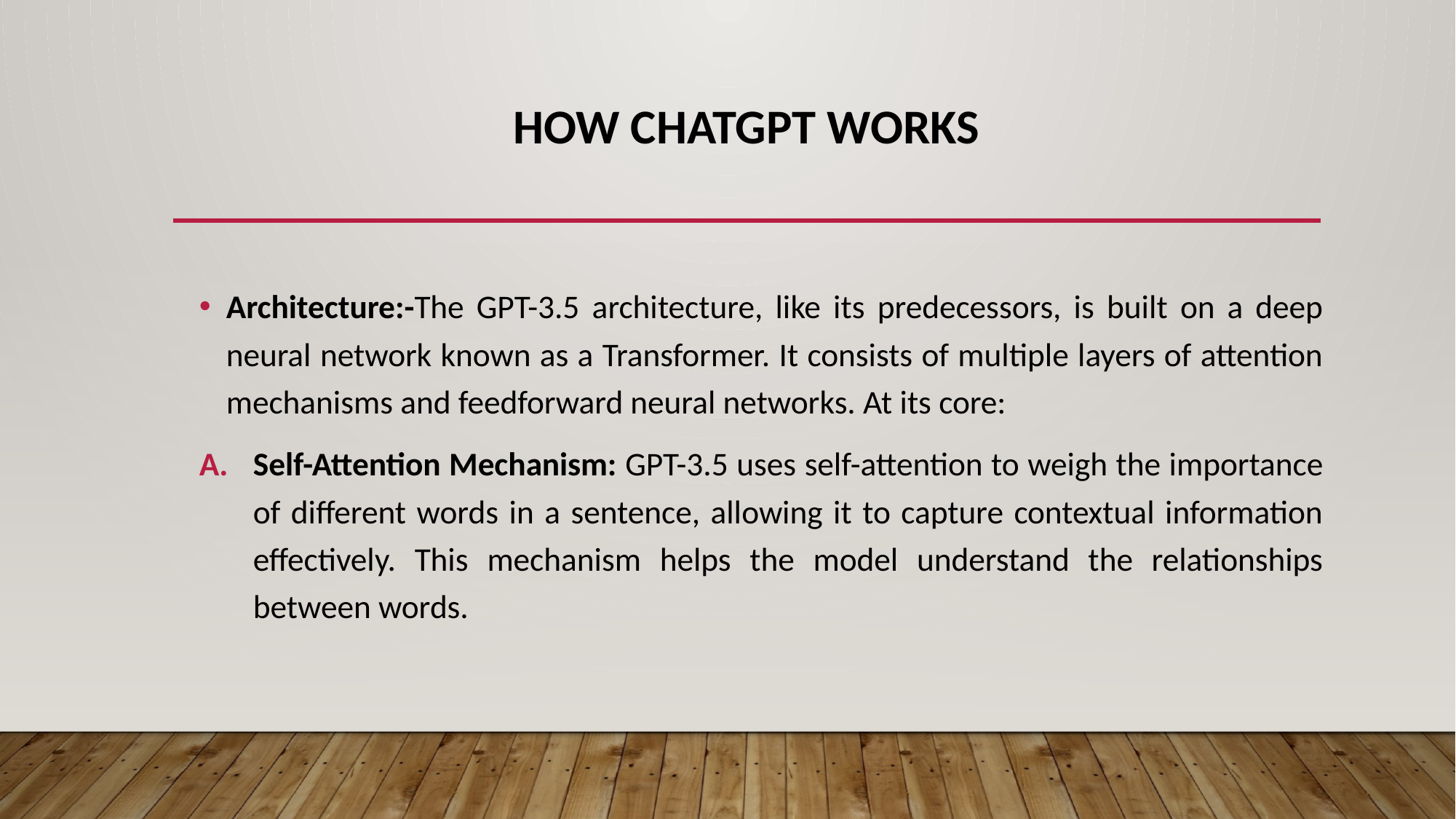

# How ChatGPT Works

Architecture:-The GPT-3.5 architecture, like its predecessors, is built on a deep neural network known as a Transformer. It consists of multiple layers of attention mechanisms and feedforward neural networks. At its core:
Self-Attention Mechanism: GPT-3.5 uses self-attention to weigh the importance of different words in a sentence, allowing it to capture contextual information effectively. This mechanism helps the model understand the relationships between words.